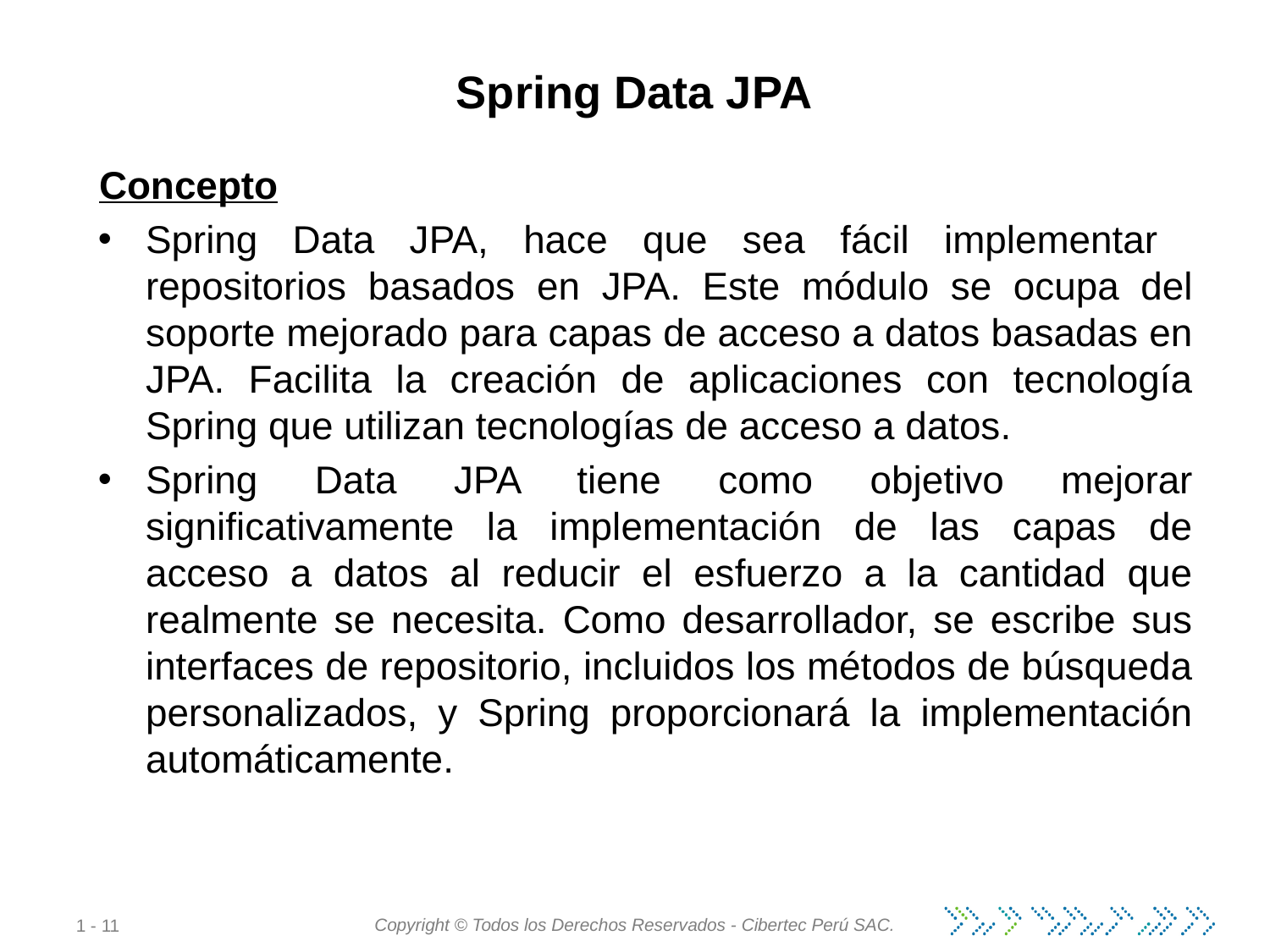

# Spring Data JPA
Concepto
Spring Data JPA, hace que sea fácil implementar  repositorios basados ​​en JPA. Este módulo se ocupa del soporte mejorado para capas de acceso a datos basadas en JPA. Facilita la creación de aplicaciones con tecnología Spring que utilizan tecnologías de acceso a datos.
Spring Data JPA tiene como objetivo mejorar significativamente la implementación de las capas de acceso a datos al reducir el esfuerzo a la cantidad que realmente se necesita. Como desarrollador, se escribe sus interfaces de repositorio, incluidos los métodos de búsqueda personalizados, y Spring proporcionará la implementación automáticamente.